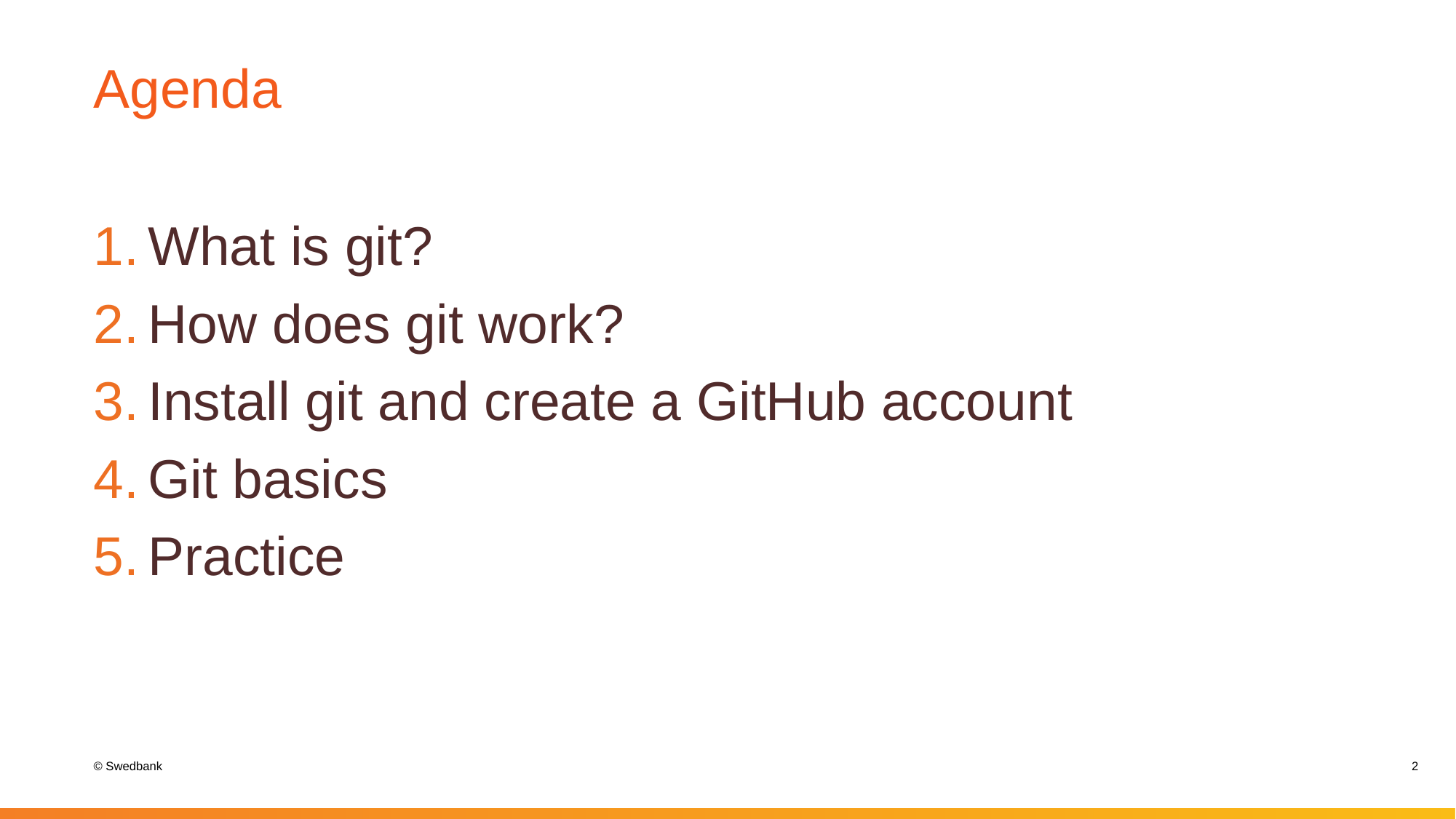

# Agenda
What is git?
How does git work?
Install git and create a GitHub account
Git basics
Practice

2